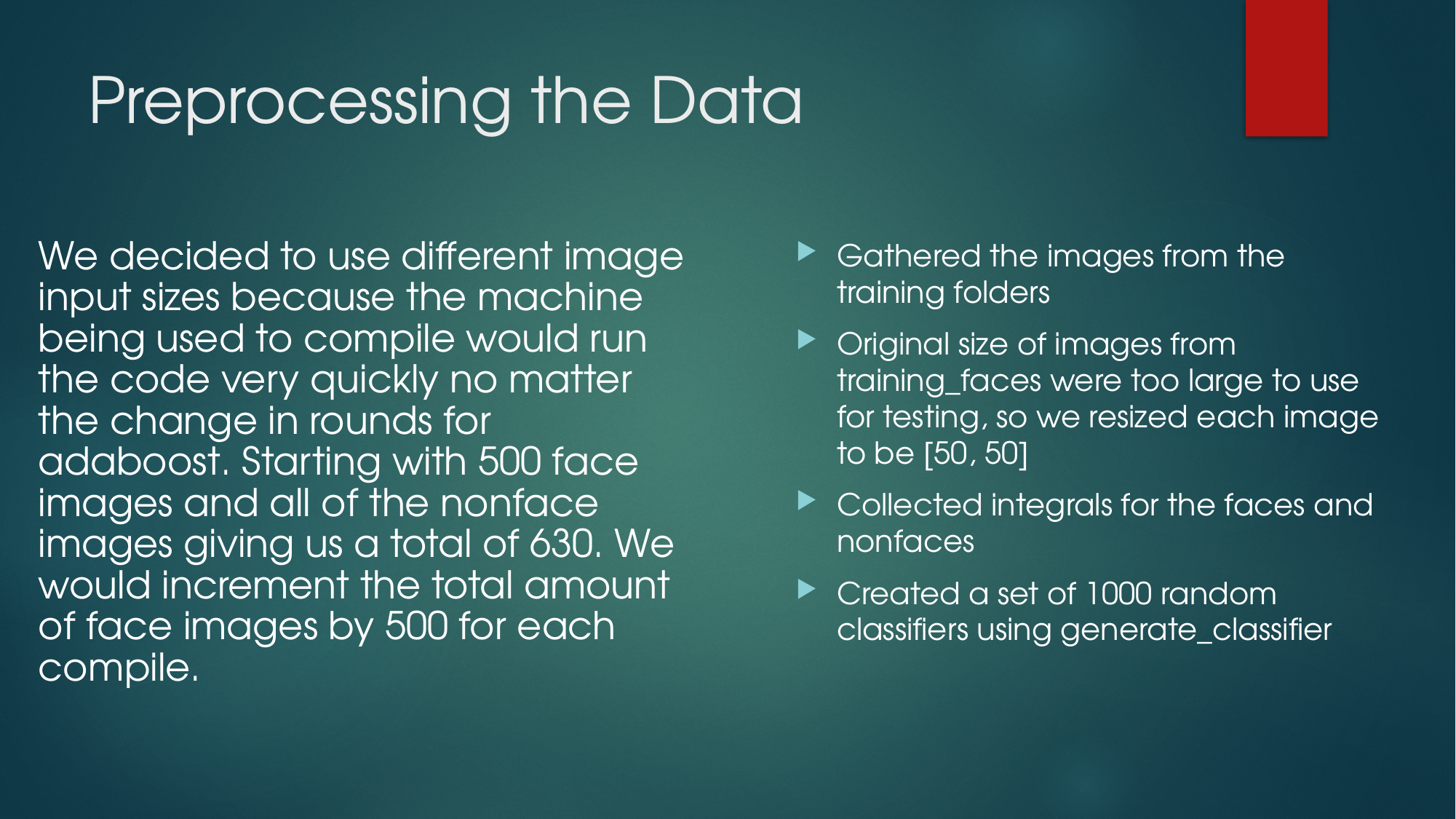

# Preprocessing the Data
We decided to use different image input sizes because the machine being used to compile would run the code very quickly no matter the change in rounds for adaboost. Starting with 500 face images and all of the nonface images giving us a total of 630. We would increment the total amount of face images by 500 for each compile.

Gathered the images from the training folders
Original size of images from training_faces were too large to use for testing, so we resized each image to be [50, 50]
Collected integrals for the faces and nonfaces
Created a set of 1000 random classifiers using generate_classifier